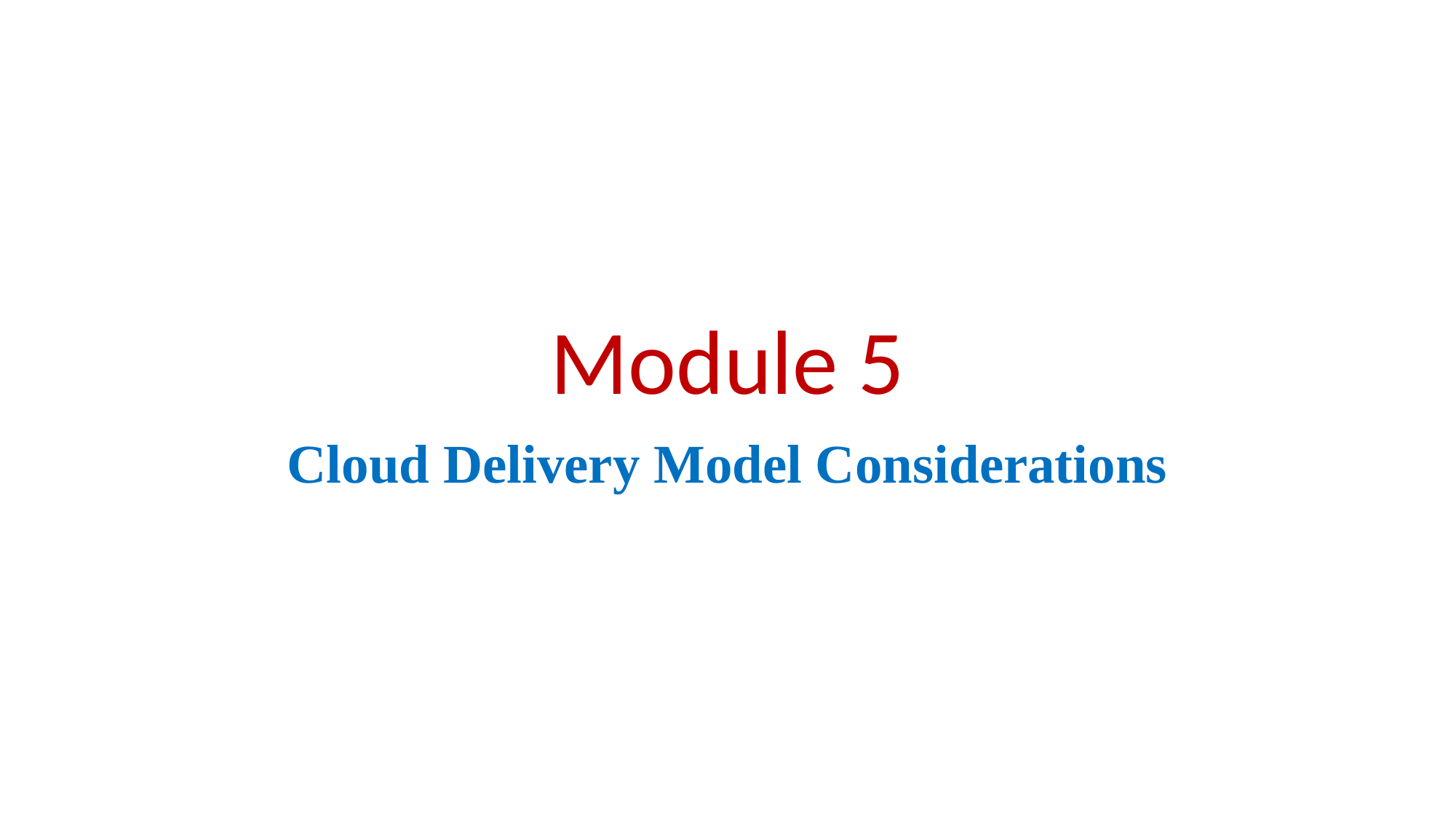

# Module 5
Cloud Delivery Model Considerations